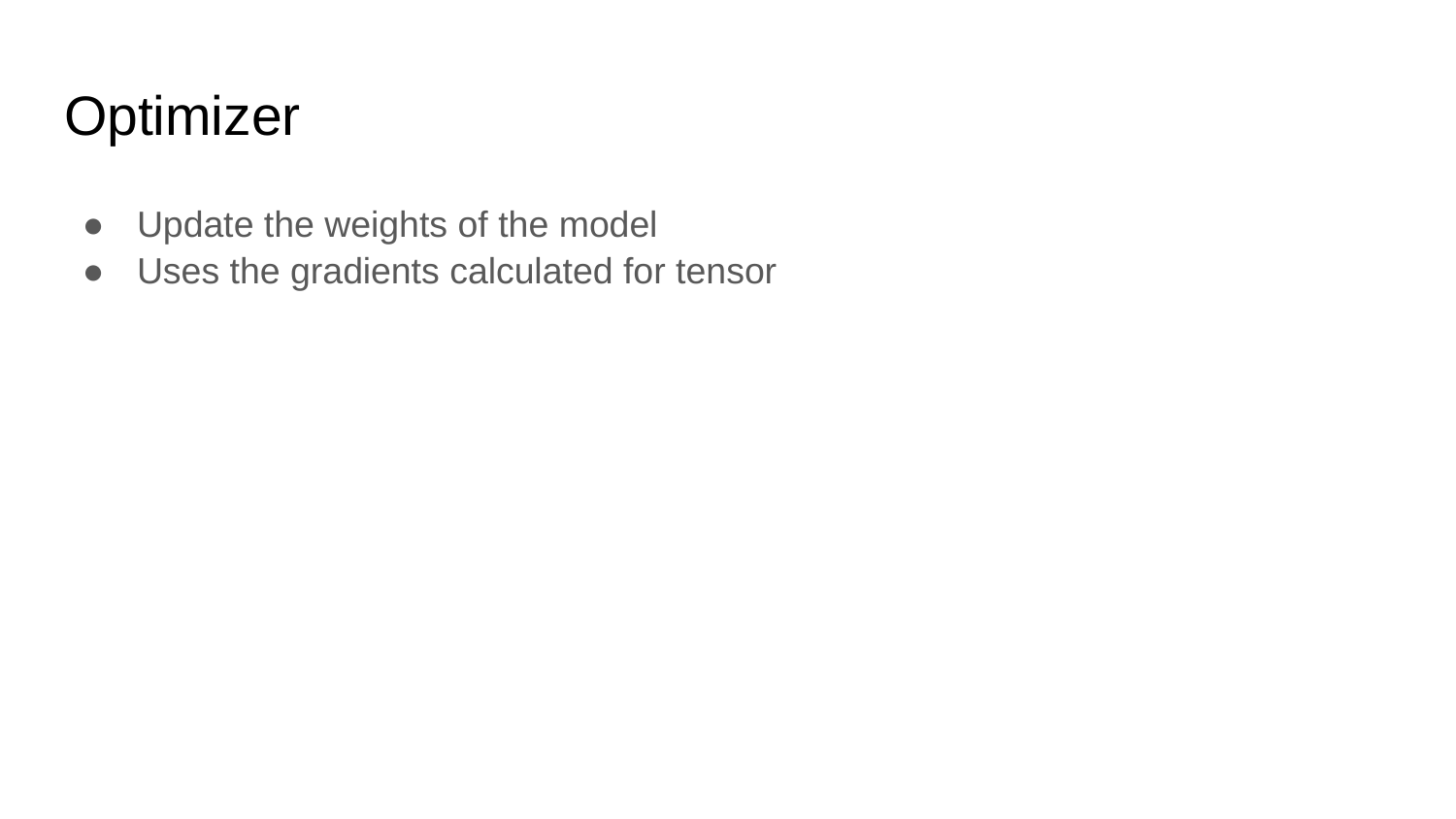

# Optimizer
Update the weights of the model
Uses the gradients calculated for tensor